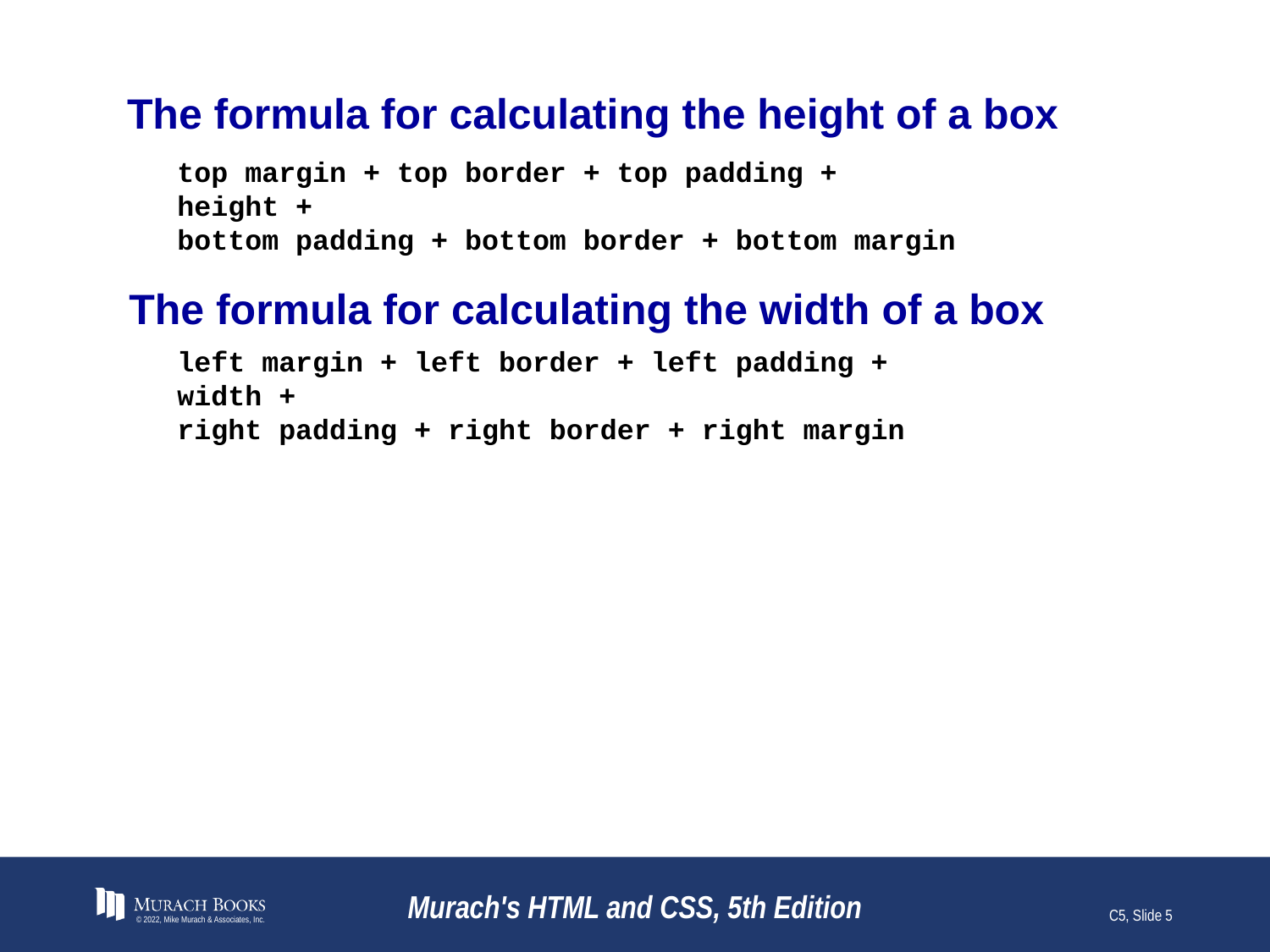

# The formula for calculating the height of a box
top margin + top border + top padding +
height +
bottom padding + bottom border + bottom margin
The formula for calculating the width of a box
left margin + left border + left padding +
width +
right padding + right border + right margin

© 2022, Mike Murach & Associates, Inc.
Murach's HTML and CSS, 5th Edition

C5, Slide 5